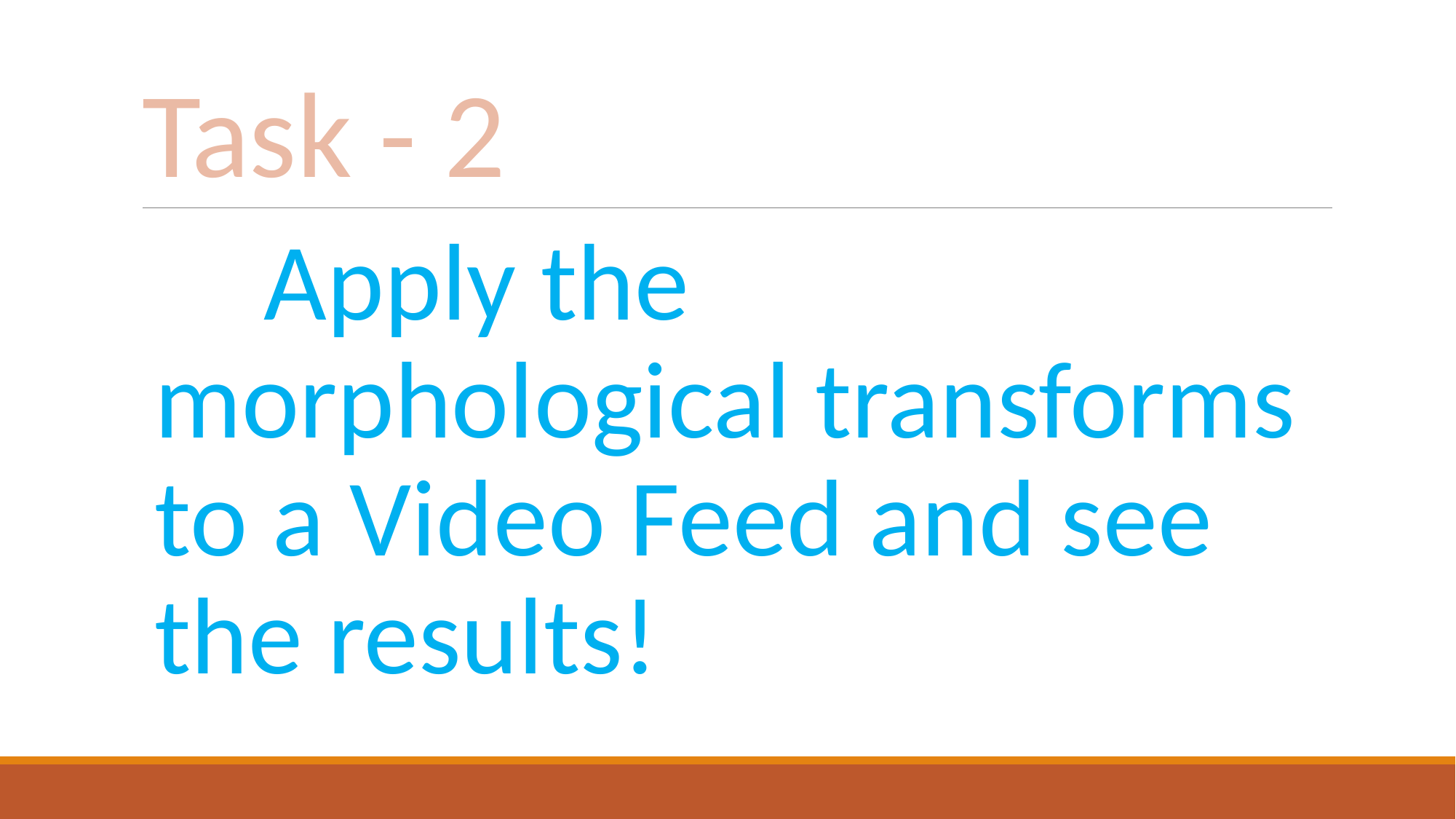

# Task - 2
	Apply the morphological transforms to a Video Feed and see the results!